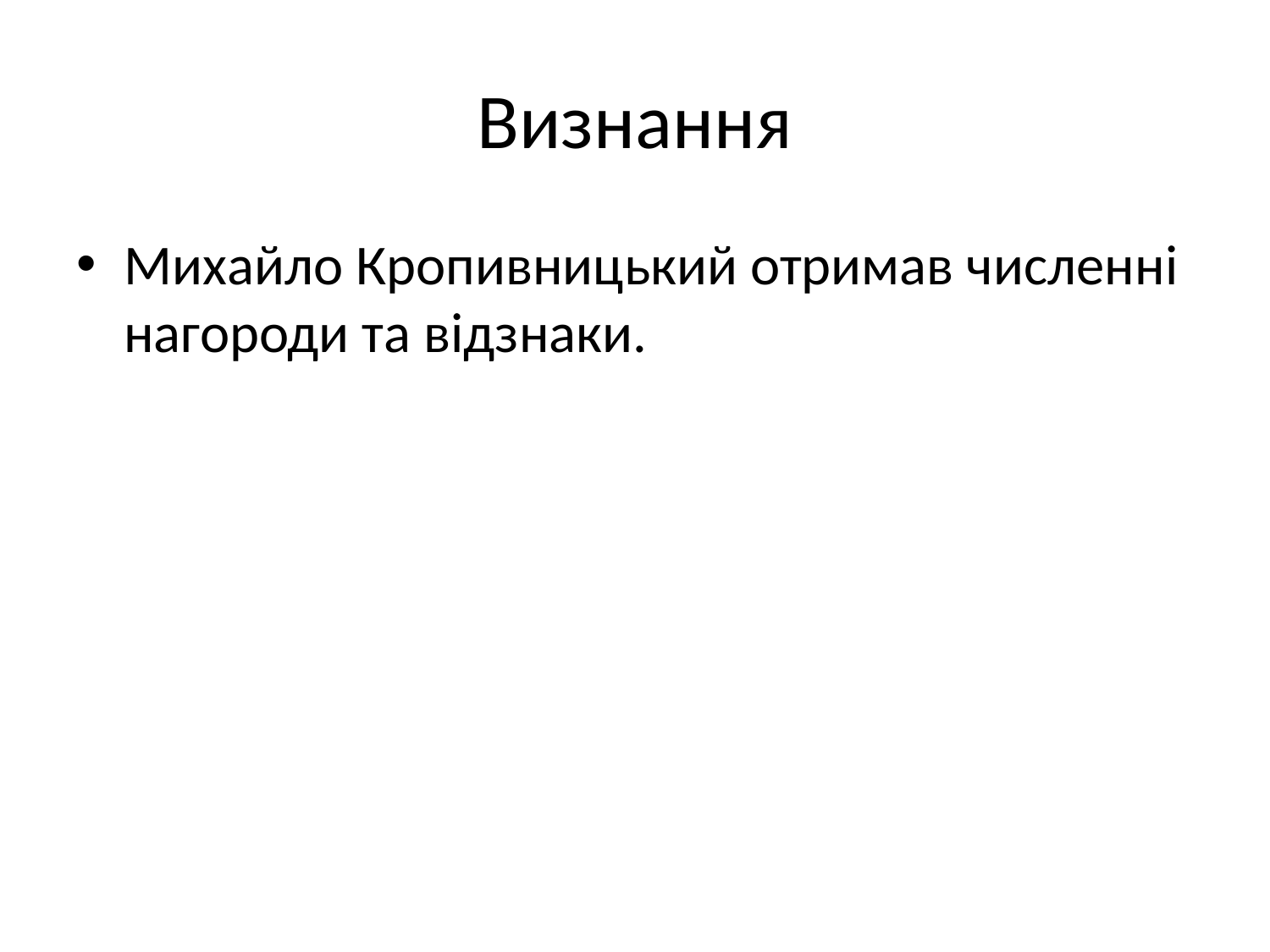

# Визнання
Михайло Кропивницький отримав численні нагороди та відзнаки.